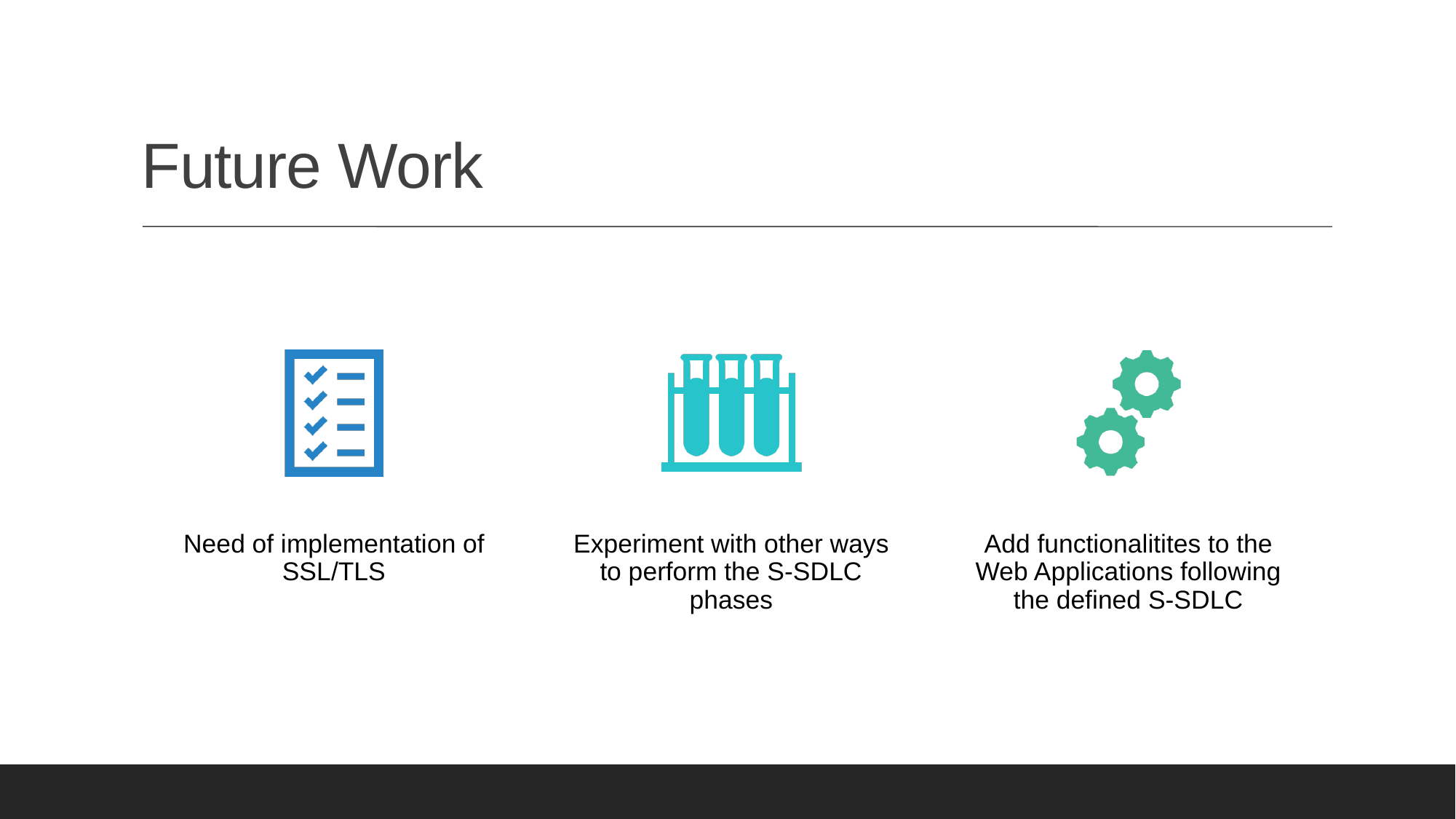

Future Work

Need of implementation of SSL/TLS
Experiment with other ways to perform the S-SDLC phases
Add functionalitites to the Web Applications following the defined S-SDLC